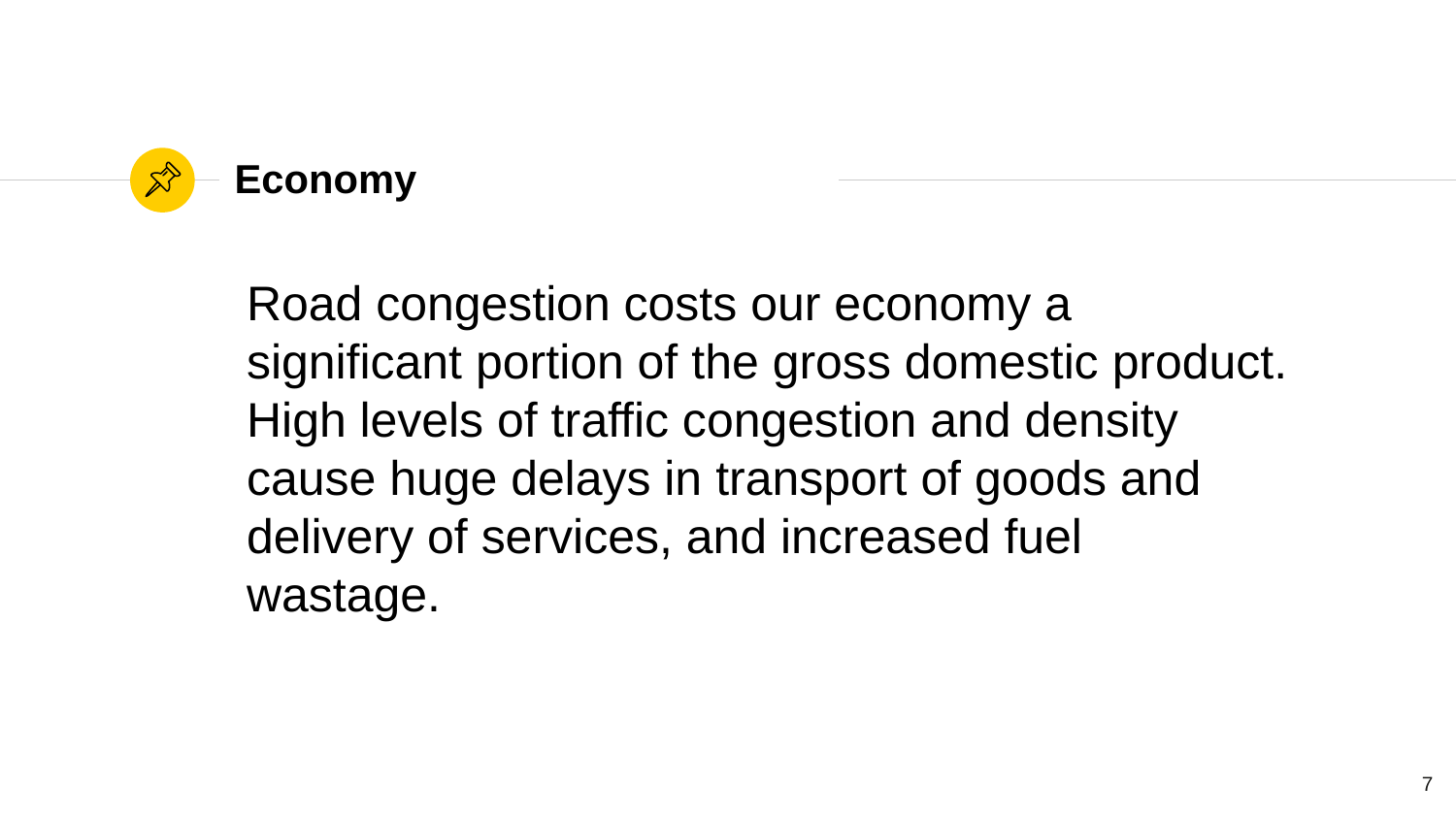

# Economy

Road congestion costs our economy a significant portion of the gross domestic product. High levels of traffic congestion and density cause huge delays in transport of goods and delivery of services, and increased fuel wastage.
7